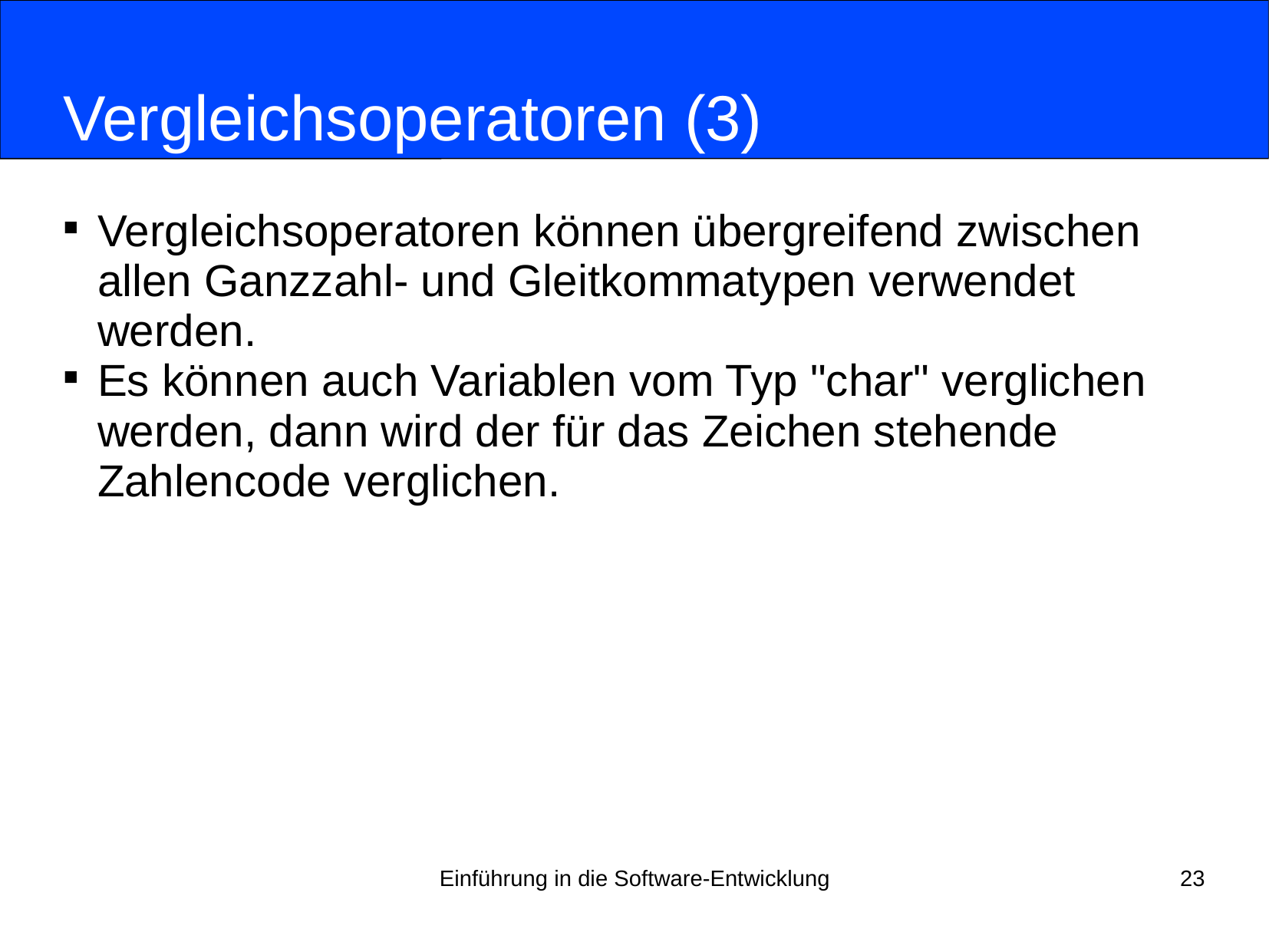

# Vergleichsoperatoren (3)
Vergleichsoperatoren können übergreifend zwischen allen Ganzzahl- und Gleitkommatypen verwendet werden.
Es können auch Variablen vom Typ "char" verglichen werden, dann wird der für das Zeichen stehende Zahlencode verglichen.

Einführung in die Software-Entwicklung
23